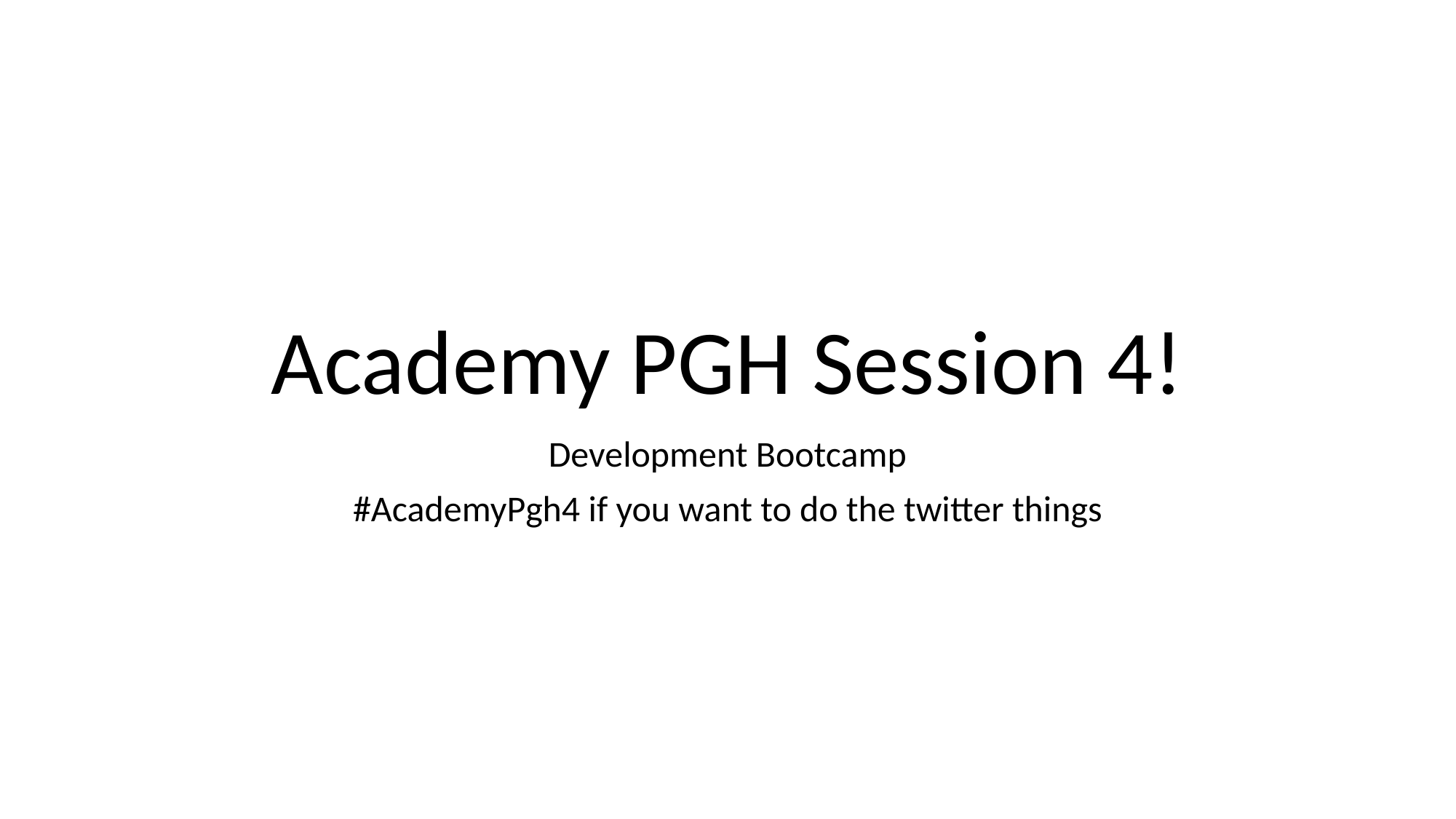

# Academy PGH Session 4!
Development Bootcamp
#AcademyPgh4 if you want to do the twitter things